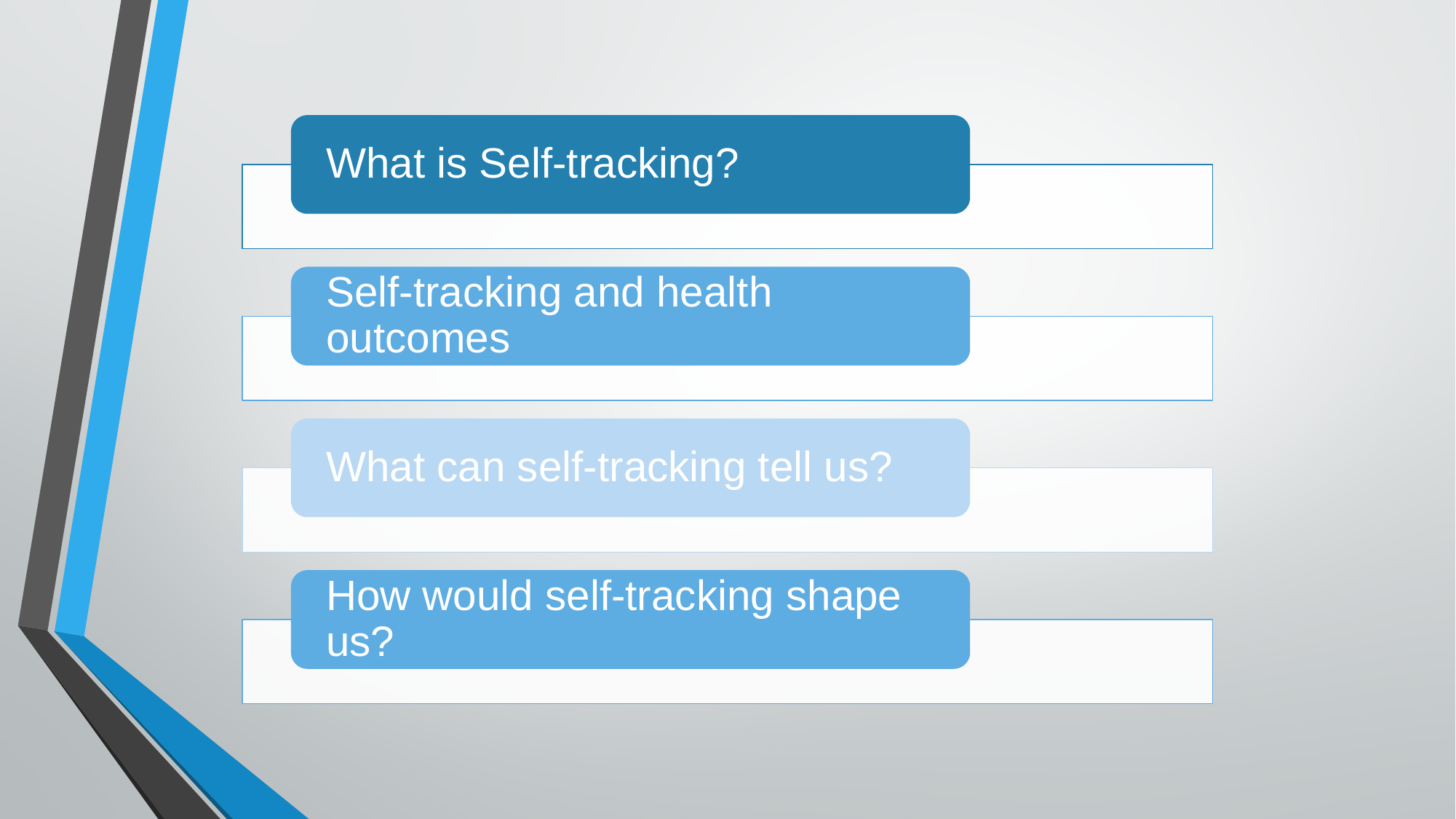

What is Self-tracking?
Self-tracking and health outcomes
What can self-tracking tell us?
How would self-tracking shape us?